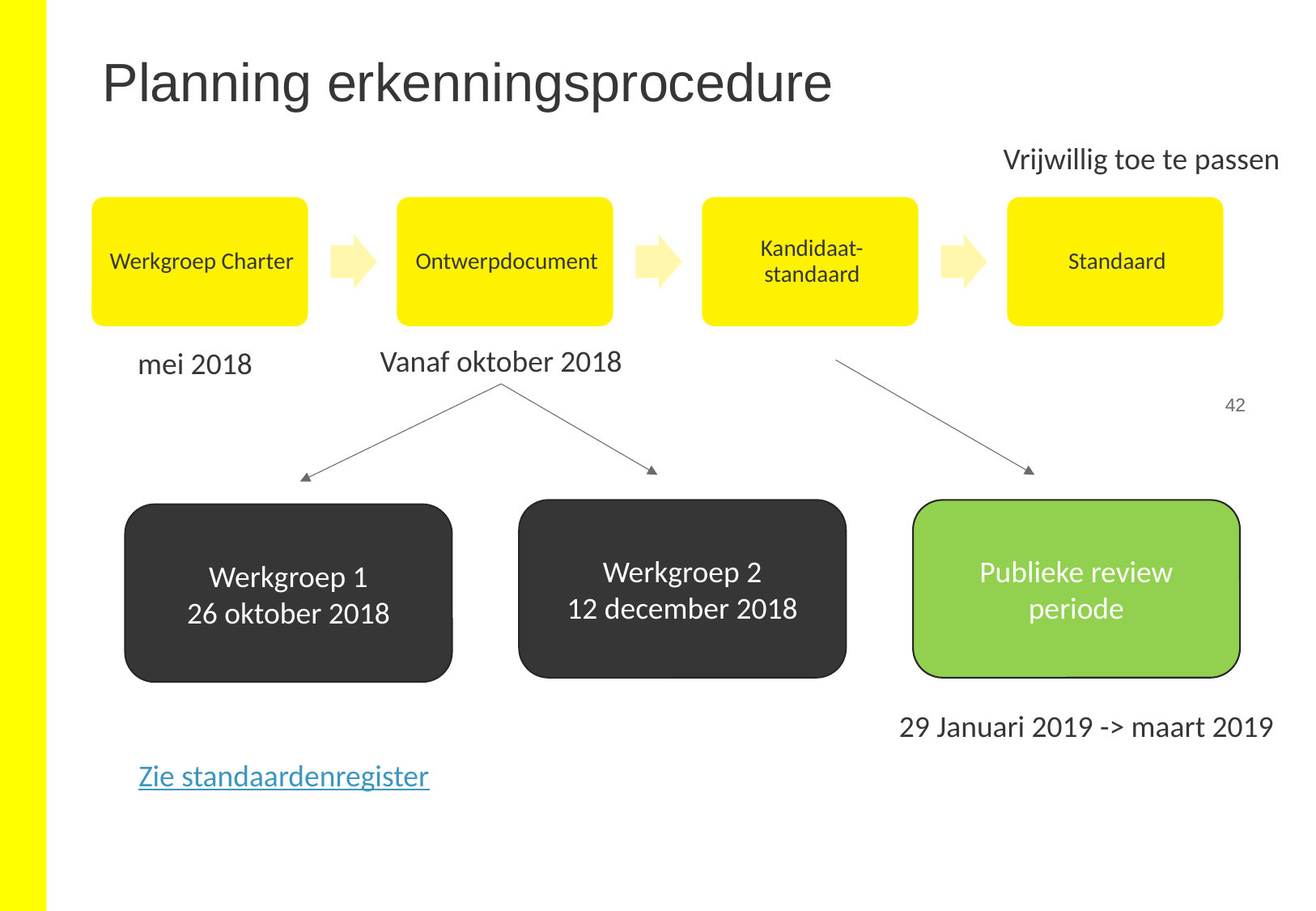

# Planning erkenningsprocedure
Vrijwillig toe te passen
Werkgroep Charter

Ontwerpdocument

Kandidaat-standaard

Standaard
Vanaf oktober 2018
mei 2018
42
Werkgroep 2
12 december 2018
Publieke review periode
Werkgroep 1
26 oktober 2018
29 Januari 2019 -> maart 2019
Zie standaardenregister